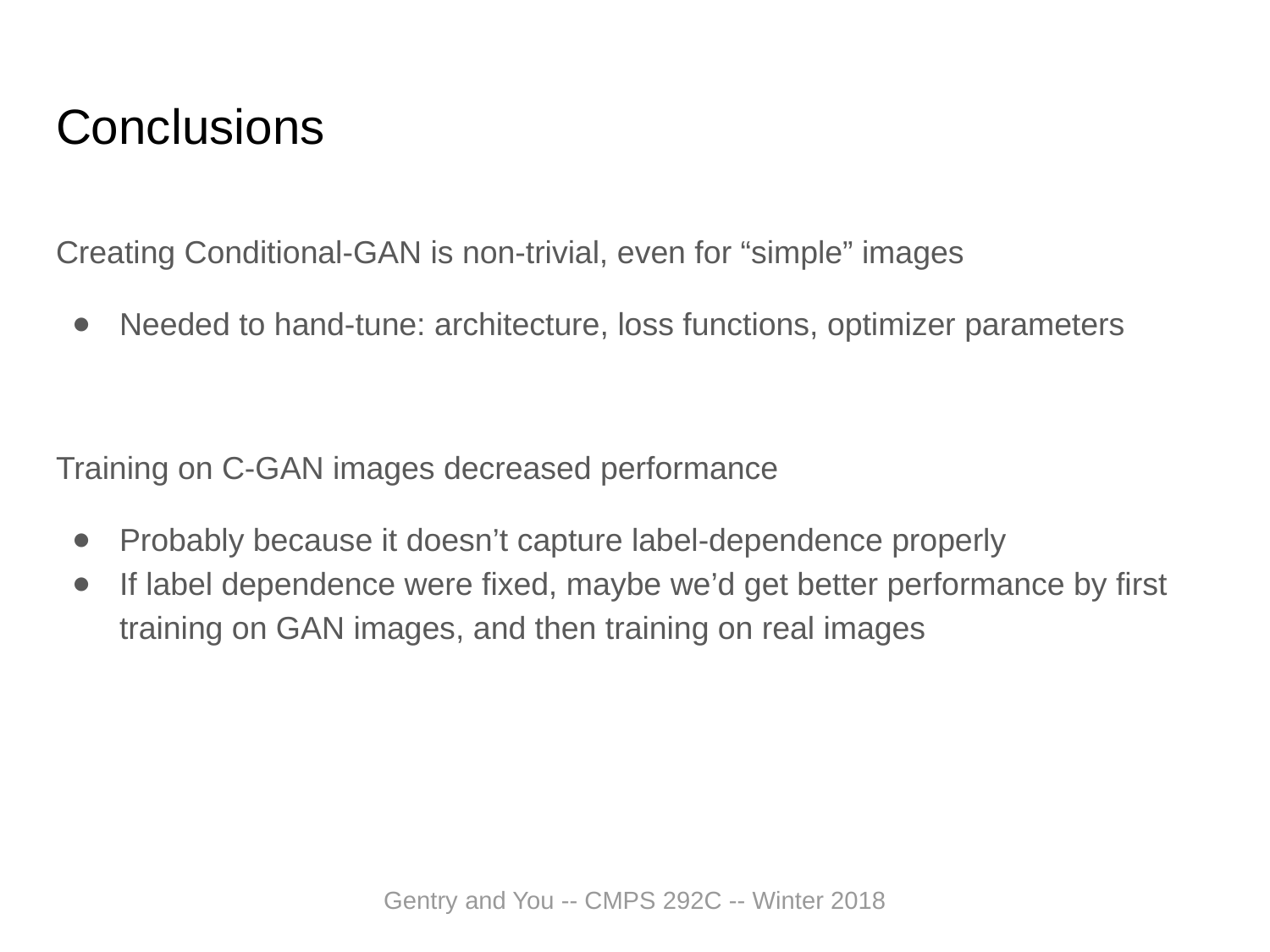

# Conclusions
Creating Conditional-GAN is non-trivial, even for “simple” images
Needed to hand-tune: architecture, loss functions, optimizer parameters

Training on C-GAN images decreased performance
Probably because it doesn’t capture label-dependence properly
If label dependence were fixed, maybe we’d get better performance by first training on GAN images, and then training on real images